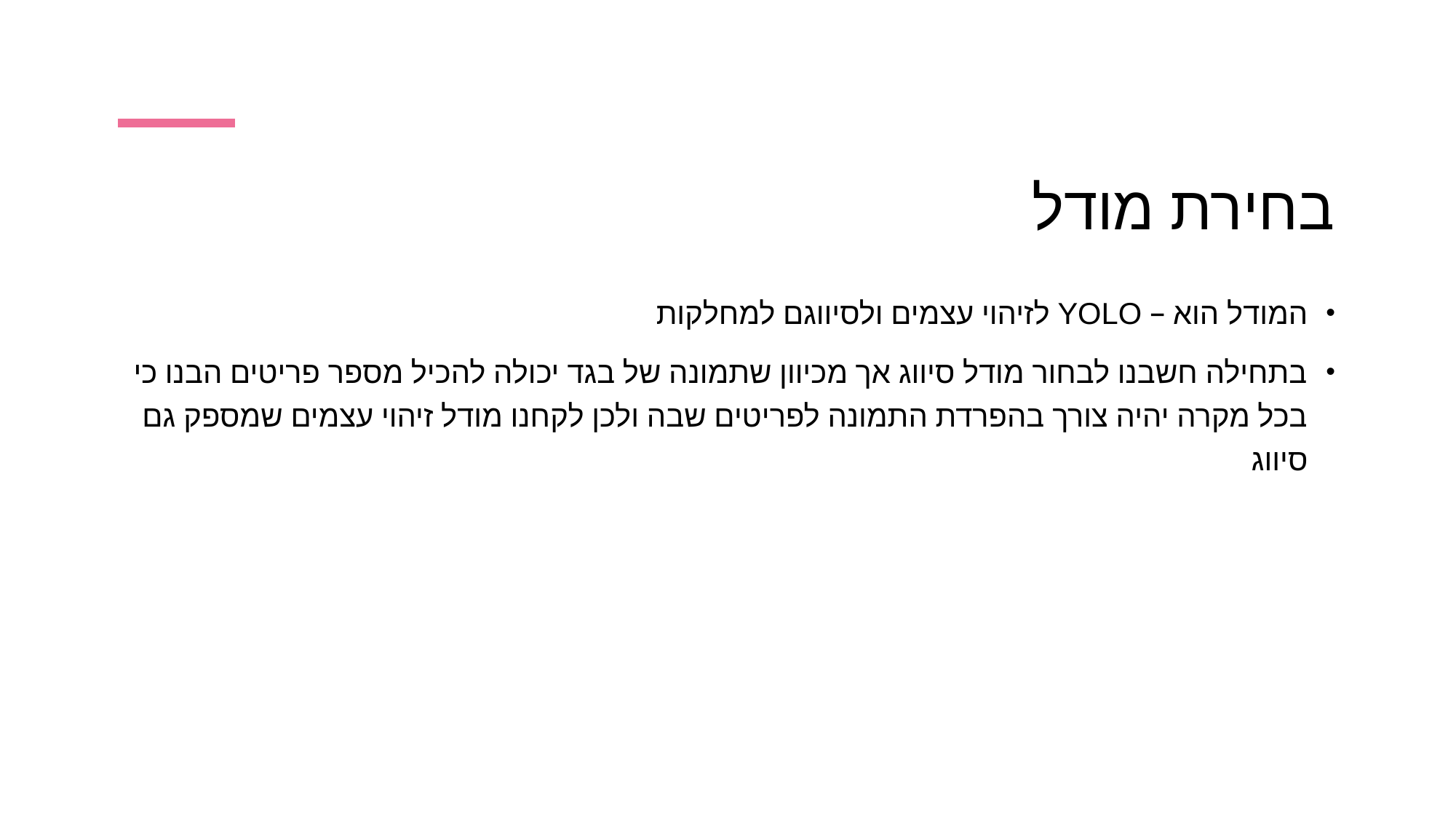

# בחירת מודל
המודל הוא – YOLO לזיהוי עצמים ולסיווגם למחלקות
בתחילה חשבנו לבחור מודל סיווג אך מכיוון שתמונה של בגד יכולה להכיל מספר פריטים הבנו כי בכל מקרה יהיה צורך בהפרדת התמונה לפריטים שבה ולכן לקחנו מודל זיהוי עצמים שמספק גם סיווג